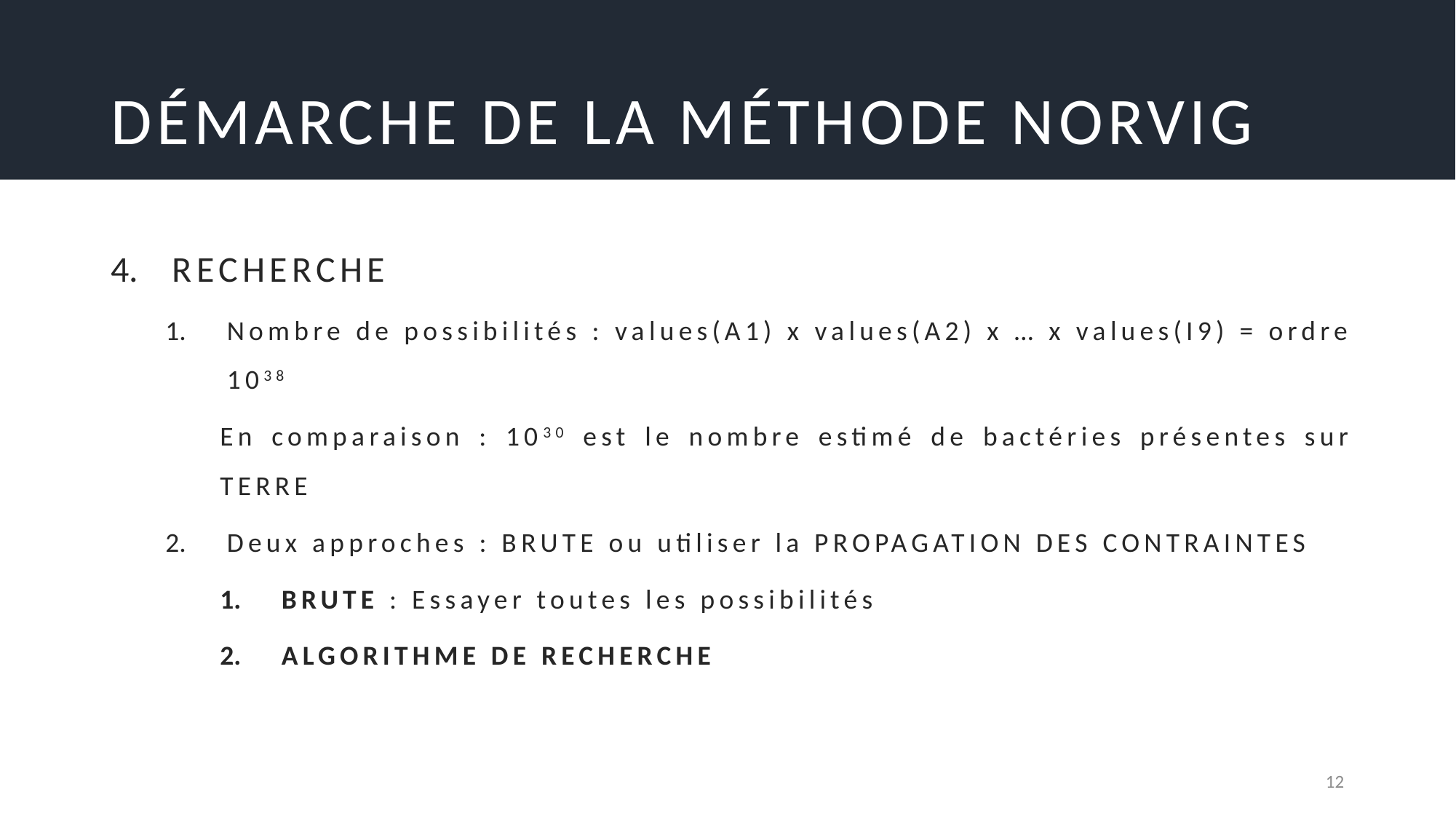

# DÉMARCHE DE LA MÉTHODE NORVIG
RECHERCHE
Nombre de possibilités : values(A1) x values(A2) x … x values(I9) = ordre 1038
En comparaison : 1030 est le nombre estimé de bactéries présentes sur TERRE
Deux approches : BRUTE ou utiliser la PROPAGATION DES CONTRAINTES
BRUTE : Essayer toutes les possibilités
ALGORITHME DE RECHERCHE

12